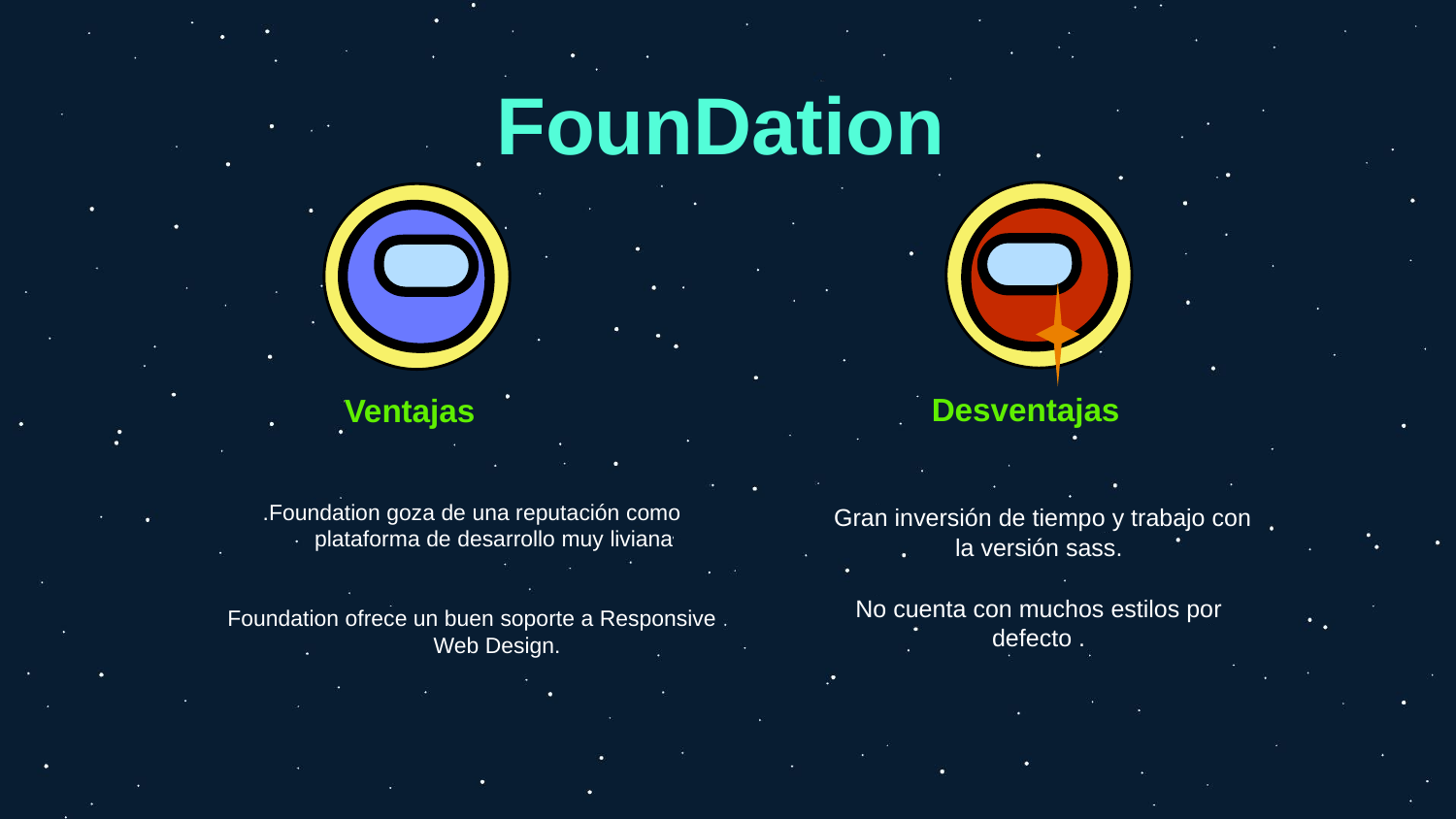

# FounDation

Desventajas
Ventajas
.Foundation goza de una reputación como plataforma de desarrollo muy liviana

Foundation ofrece un buen soporte a Responsive Web Design.
 Gran inversión de tiempo y trabajo con la versión sass.
No cuenta con muchos estilos por defecto .